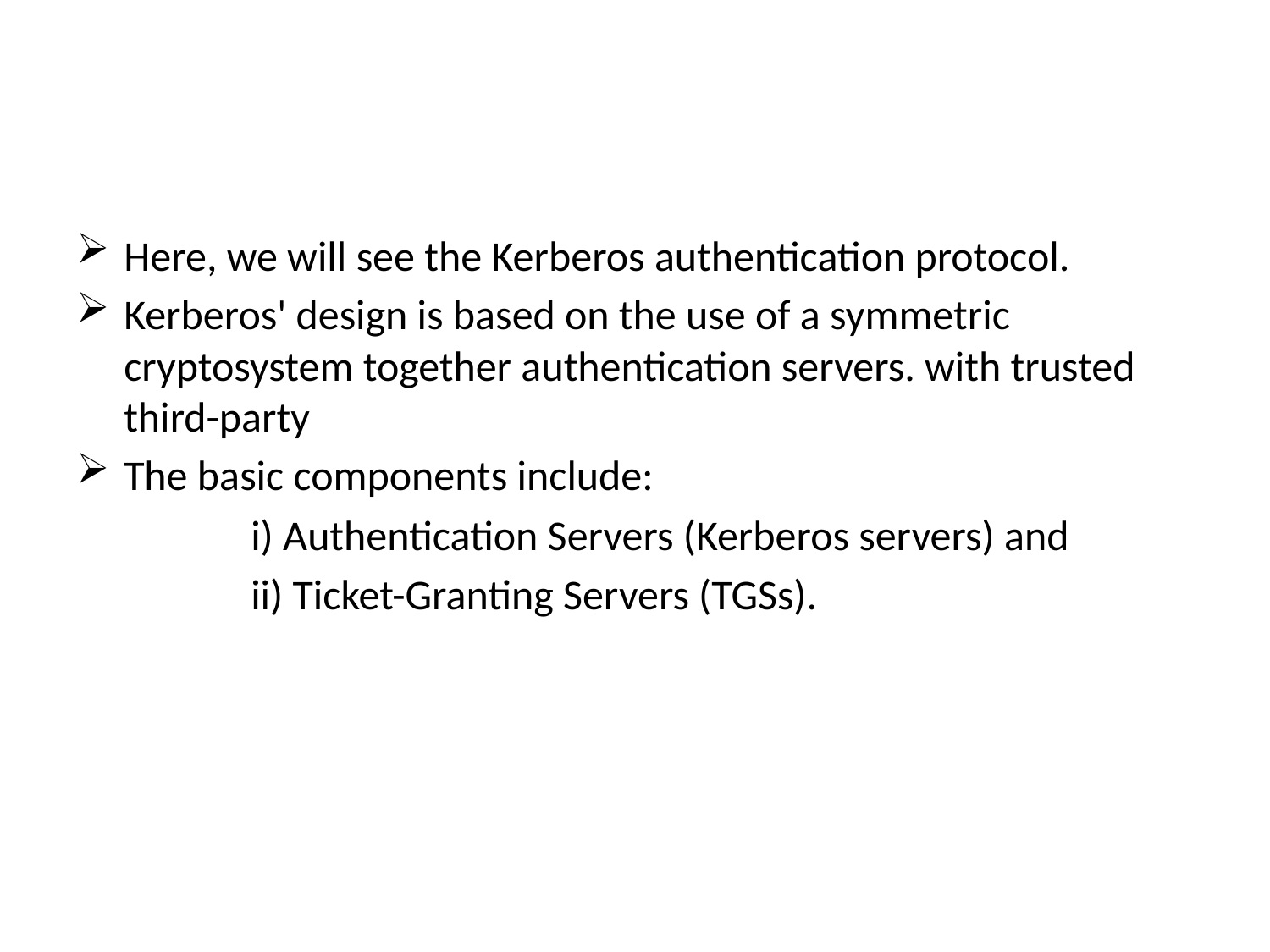

#
Here, we will see the Kerberos authentication protocol.
Kerberos' design is based on the use of a symmetric cryptosystem together authentication servers. with trusted third-party
The basic components include:
		i) Authentication Servers (Kerberos servers) and
		ii) Ticket-Granting Servers (TGSs).